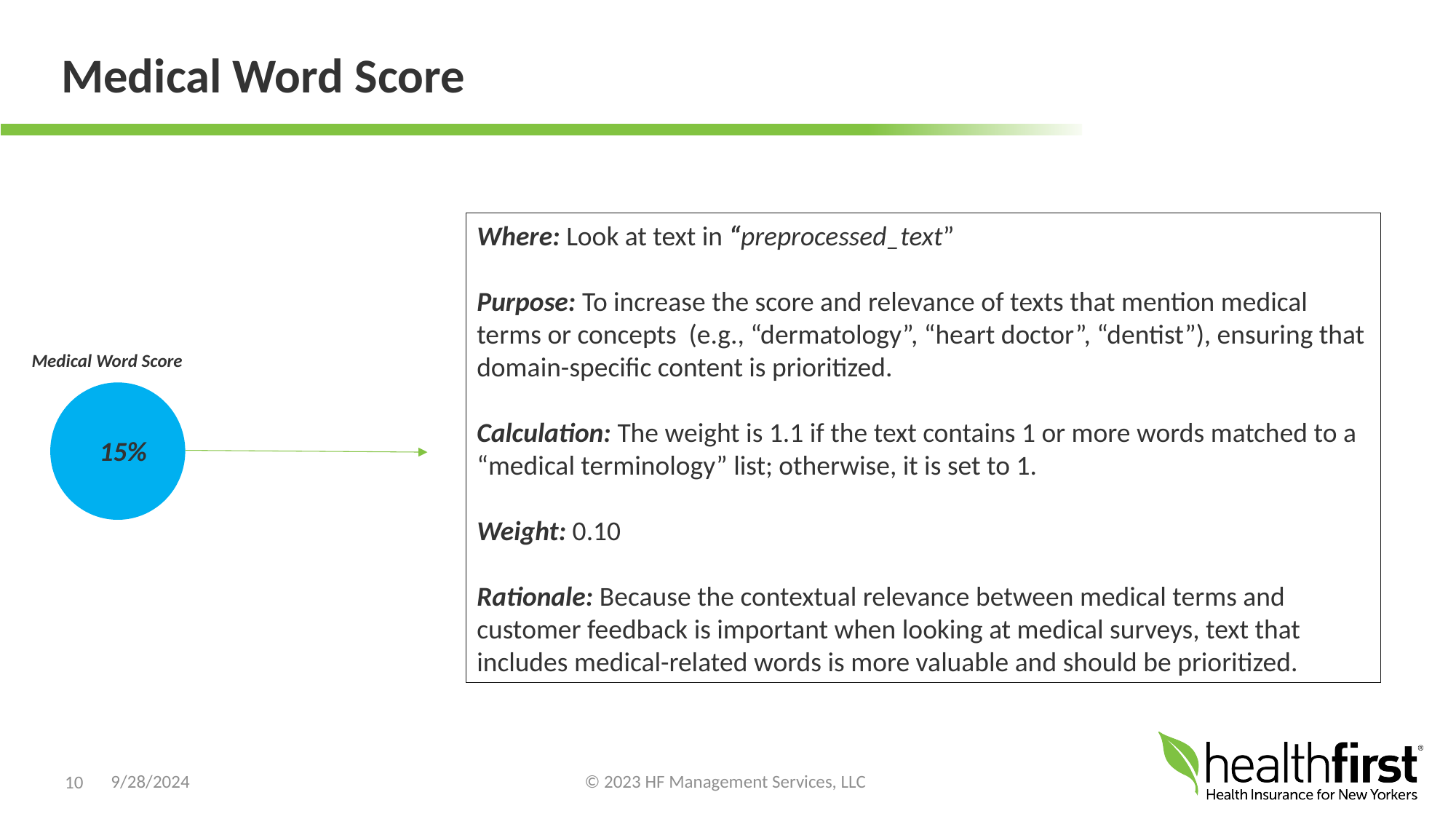

# Medical Word Score
Where: Look at text in “preprocessed_text”

Purpose: To increase the score and relevance of texts that mention medical terms or concepts  (e.g., “dermatology”, “heart doctor”, “dentist”), ensuring that domain-specific content is prioritized.

Calculation: The weight is 1.1 if the text contains 1 or more words matched to a “medical terminology” list; otherwise, it is set to 1.

Weight: 0.10

Rationale: Because the contextual relevance between medical terms and customer feedback is important when looking at medical surveys, text that includes medical-related words is more valuable and should be prioritized.
Medical Word Score

15%
10
9/28/2024
© 2023 HF Management Services, LLC